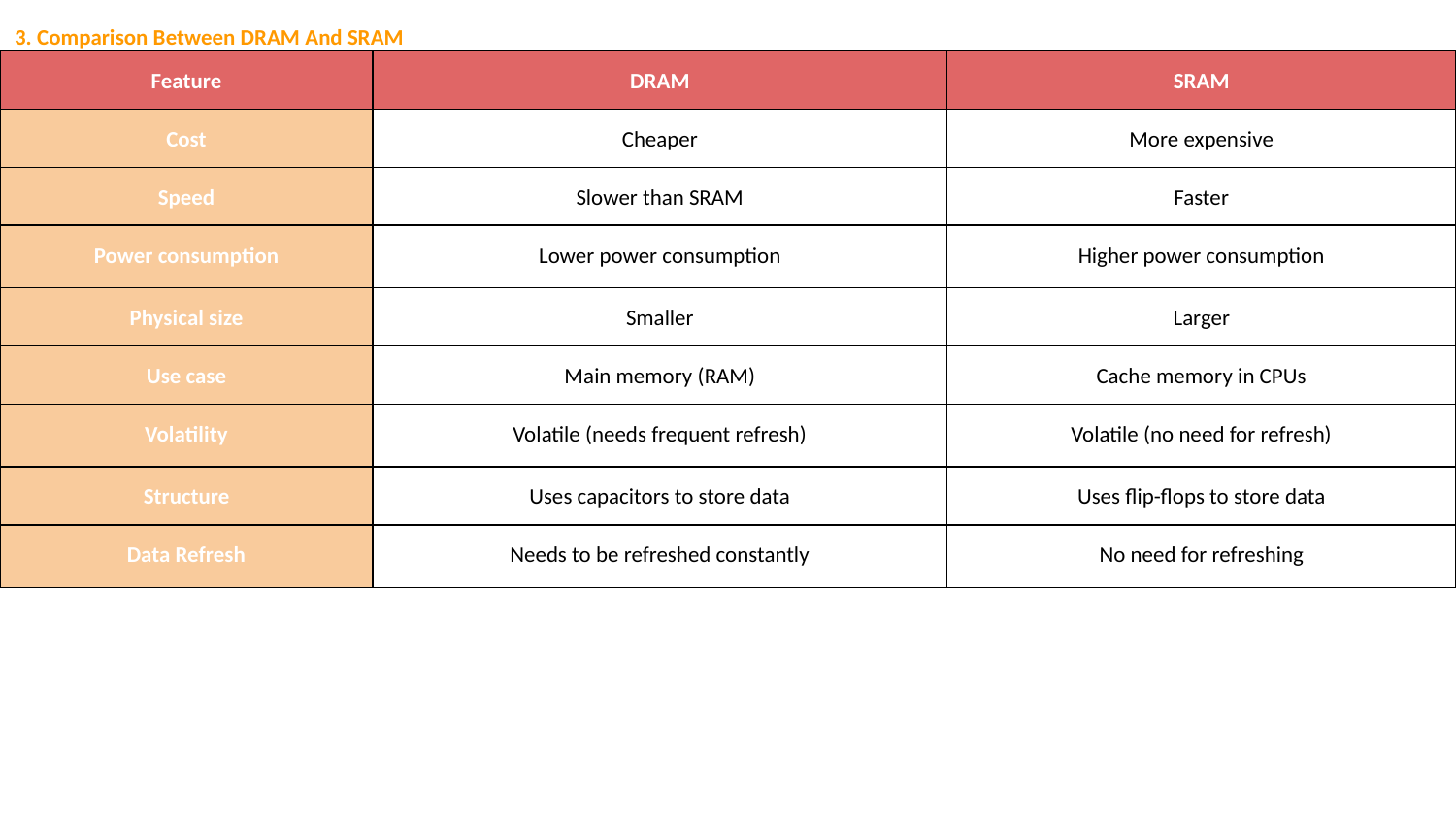

3. Comparison Between DRAM And SRAM
| Feature | DRAM | SRAM |
| --- | --- | --- |
| Cost | Cheaper | More expensive |
| Speed | Slower than SRAM | Faster |
| Power consumption | Lower power consumption | Higher power consumption |
| Physical size | Smaller | Larger |
| Use case | Main memory (RAM) | Cache memory in CPUs |
| Volatility | Volatile (needs frequent refresh) | Volatile (no need for refresh) |
| Structure | Uses capacitors to store data | Uses flip-flops to store data |
| Data Refresh | Needs to be refreshed constantly | No need for refreshing |